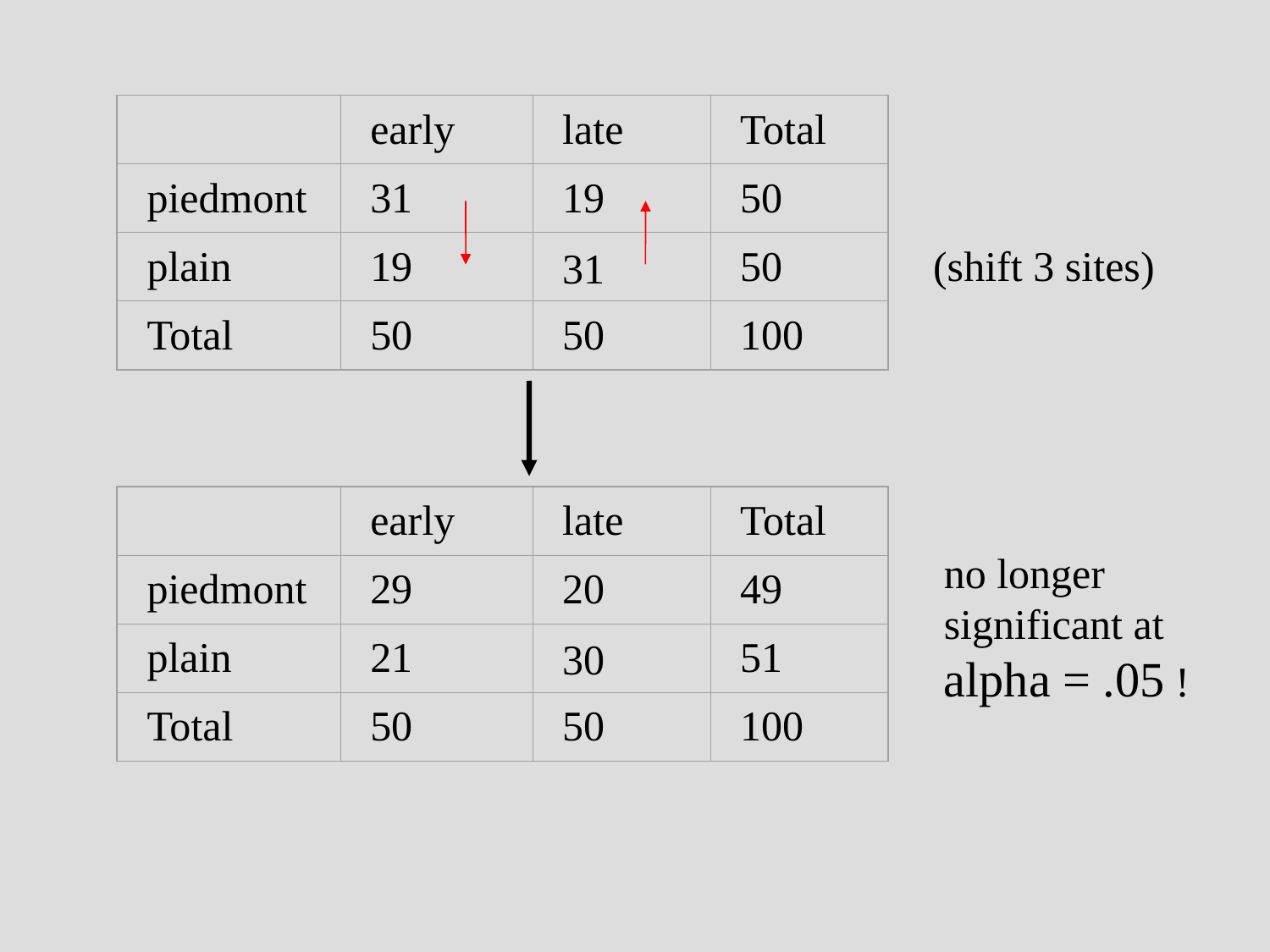

early

late

Total

piedmont

31

19

50

plain

19

31

50

Total

50

50

100

(shift 3 sites)

early

late

Total

piedmont

29

20

49

plain

21

30

51

Total

50

50

100

no longer significant at alpha = .05 !